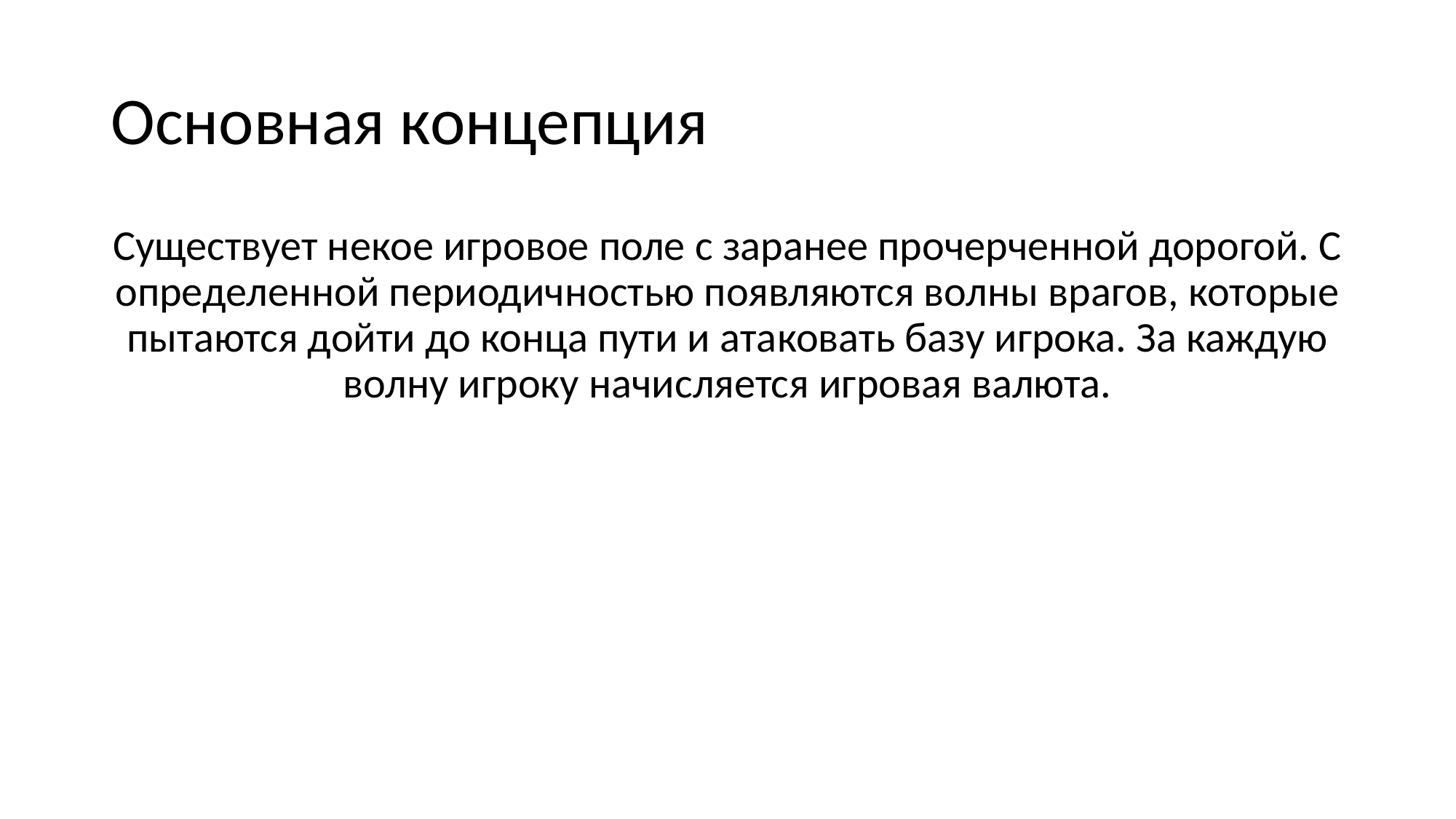

# Основная концепция
Существует некое игровое поле с заранее прочерченной дорогой. С определенной периодичностью появляются волны врагов, которые пытаются дойти до конца пути и атаковать базу игрока. За каждую волну игроку начисляется игровая валюта.